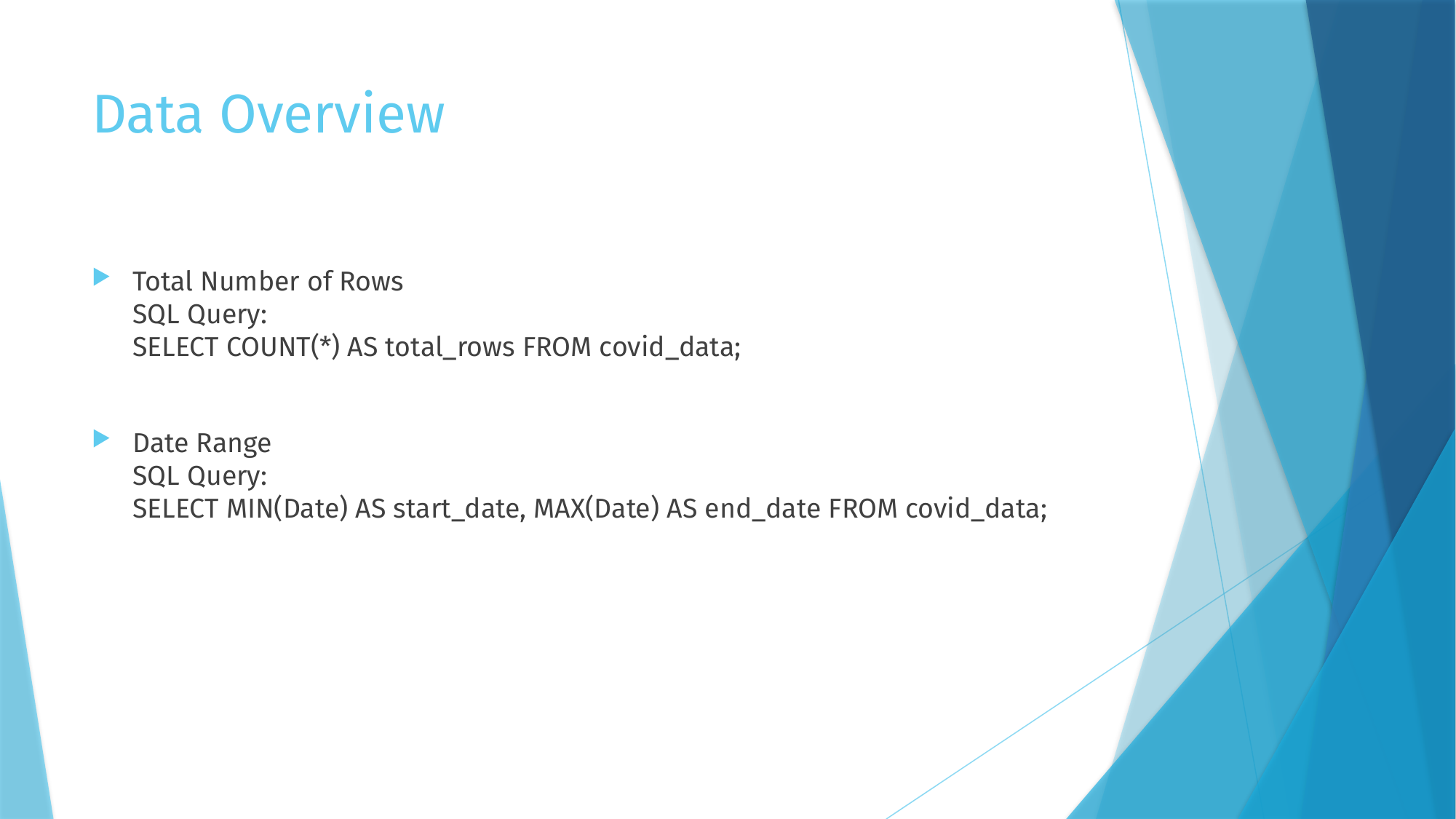

# Data Overview
Total Number of Rows
SQL Query:
SELECT COUNT(*) AS total_rows FROM covid_data;

Date Range
SQL Query:
SELECT MIN(Date) AS start_date, MAX(Date) AS end_date FROM covid_data;